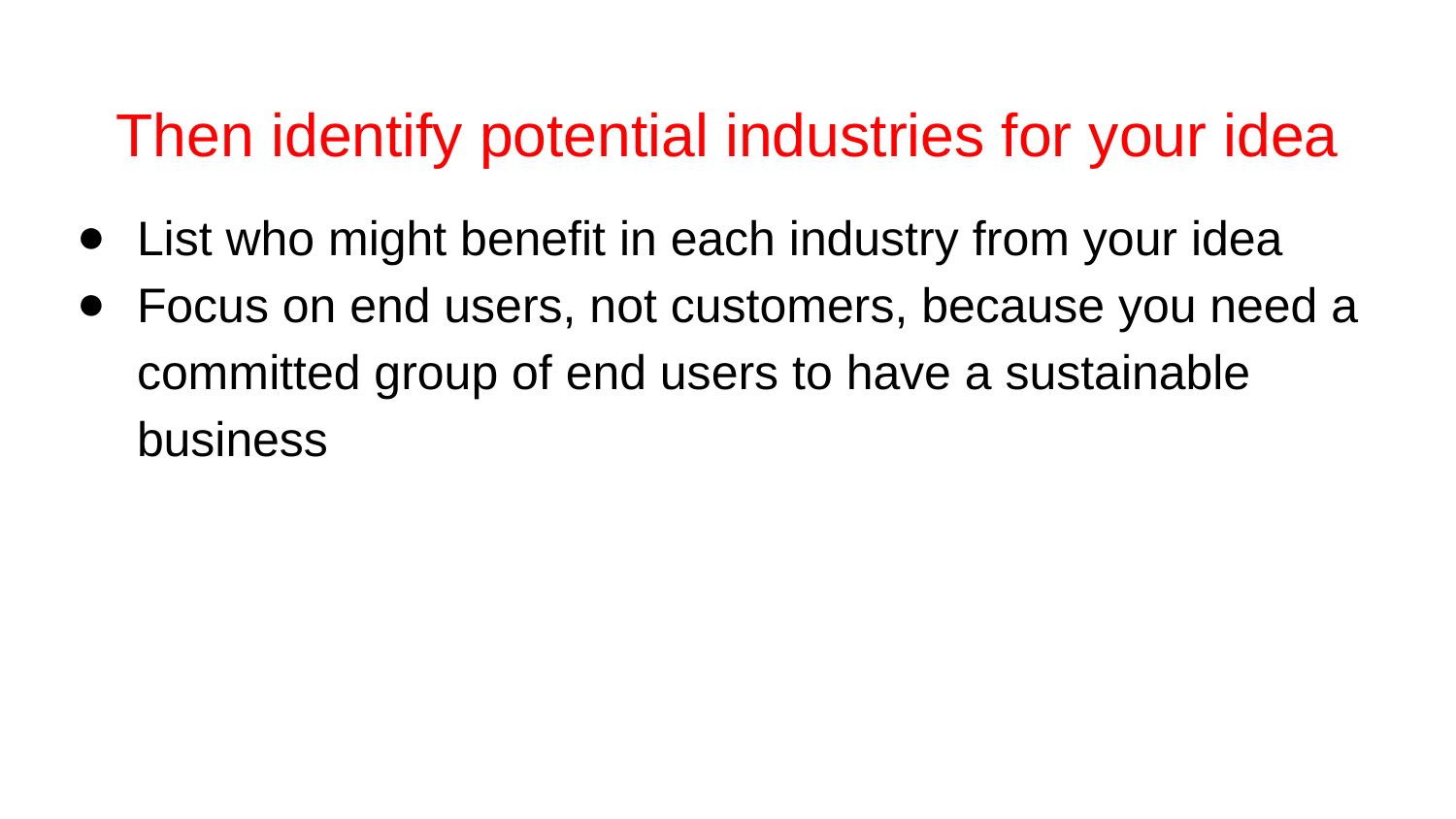

# Then identify potential industries for your idea

List who might benefit in each industry from your idea
Focus on end users, not customers, because you need a committed group of end users to have a sustainable business